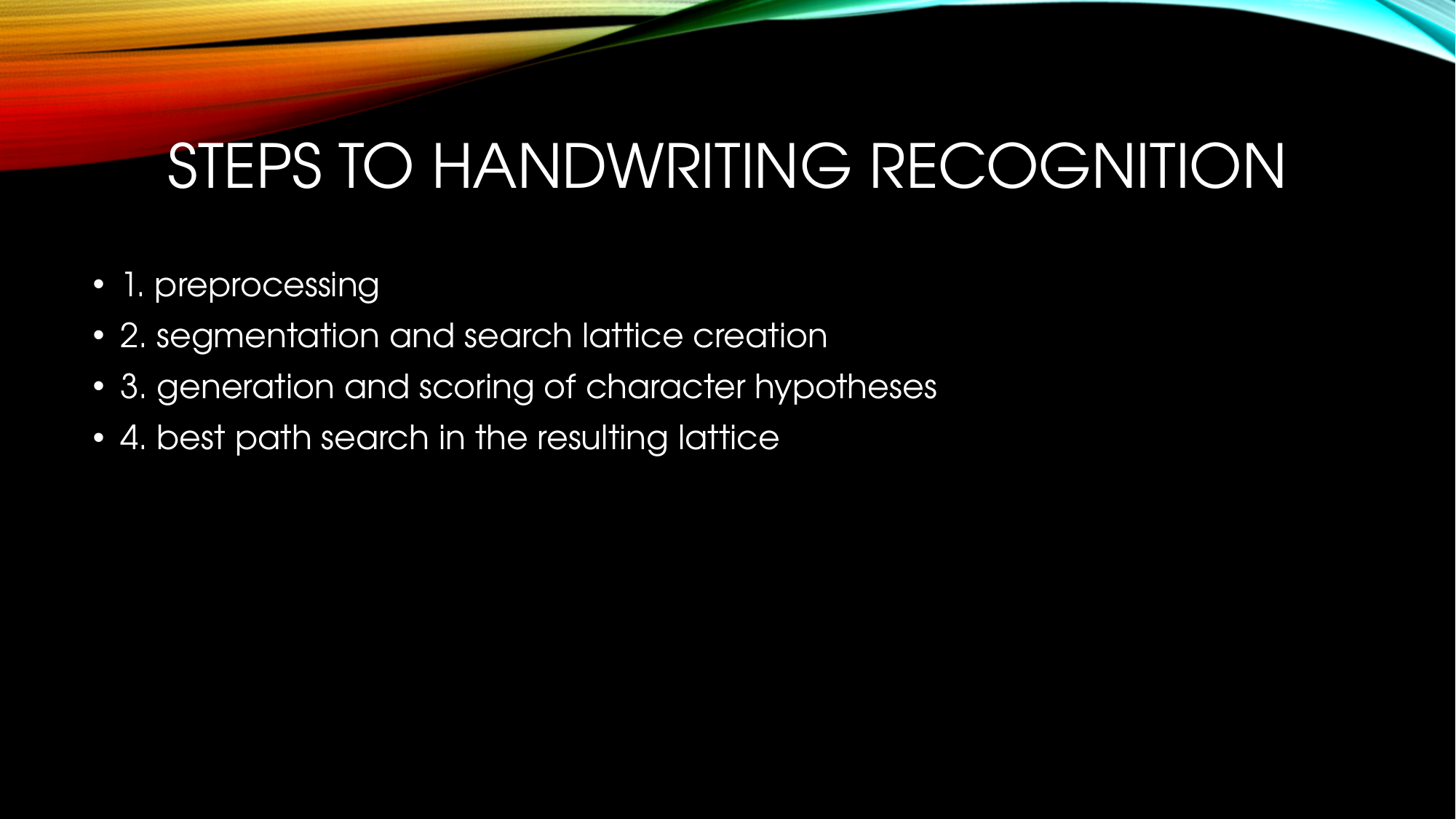

# Steps to handwriting recognition
1. preprocessing
2. segmentation and search lattice creation
3. generation and scoring of character hypotheses
4. best path search in the resulting lattice